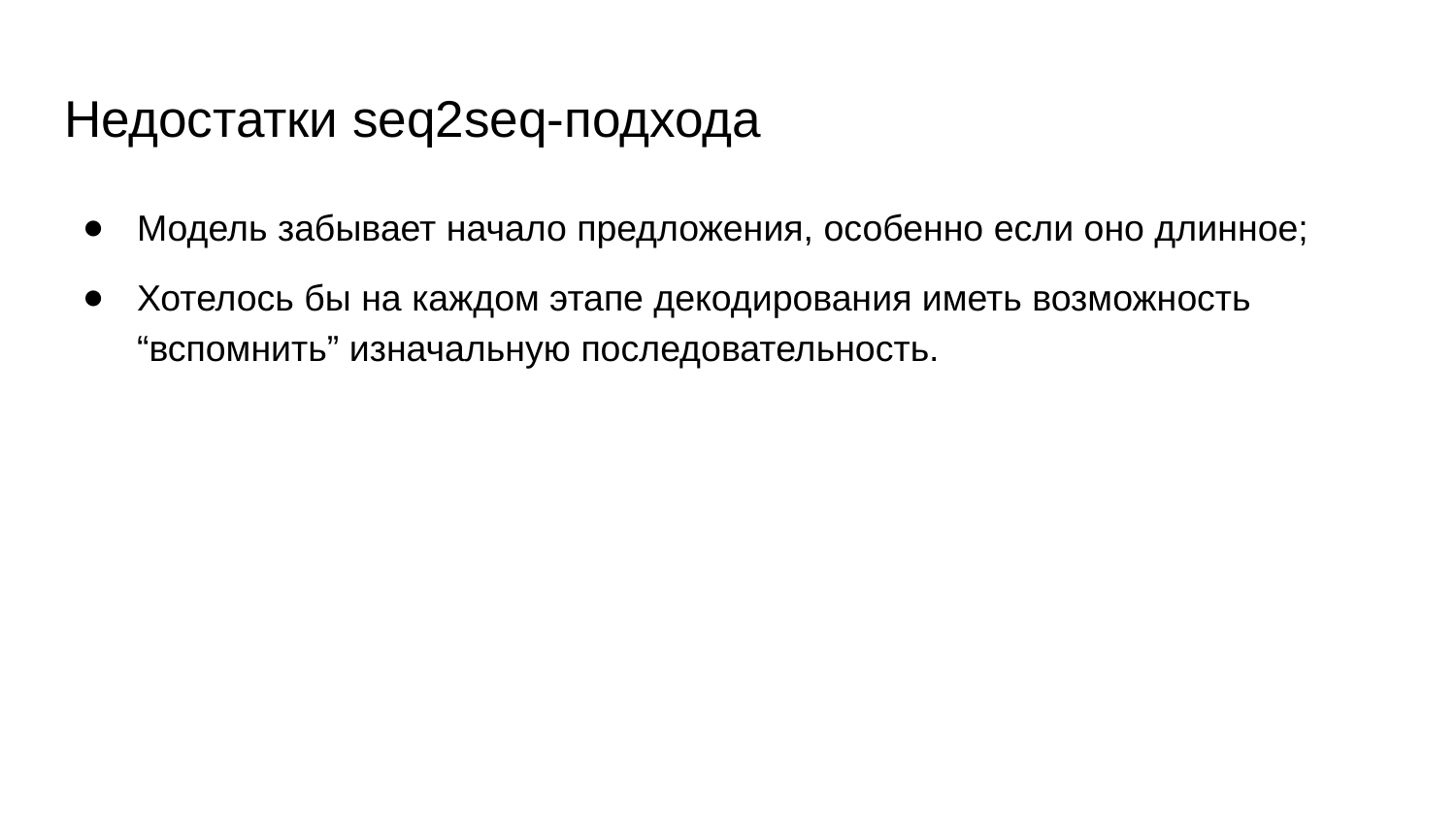

# Недостатки seq2seq-подхода
Модель забывает начало предложения, особенно если оно длинное;
Хотелось бы на каждом этапе декодирования иметь возможность “вспомнить” изначальную последовательность.